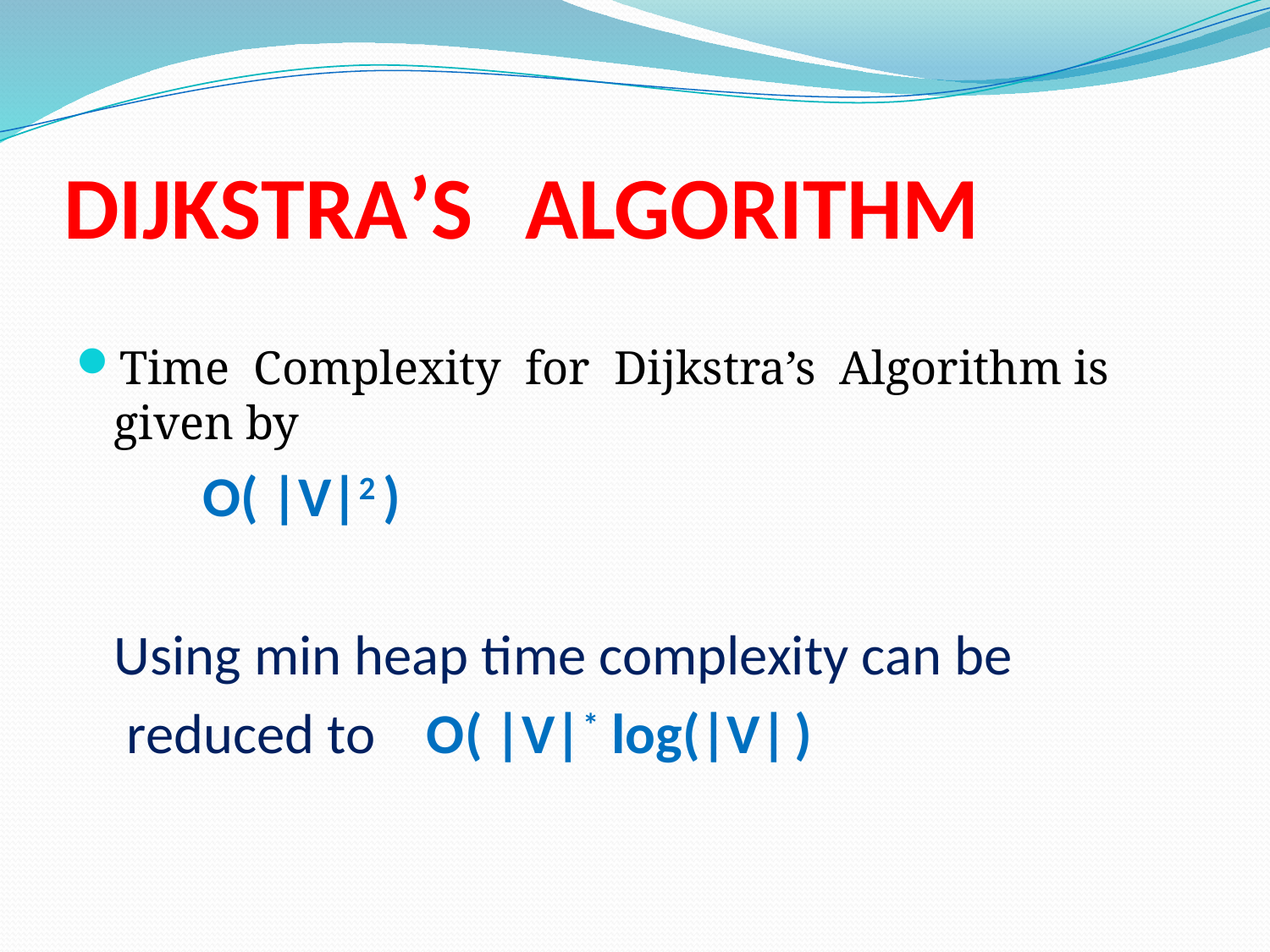

# DIJKSTRA’S   ALGORITHM

Time  Complexity  for  Dijkstra’s  Algorithm is given by
	O( |V|2 )

   Using min heap time complexity can be
    reduced to    O( |V|* log(|V| )